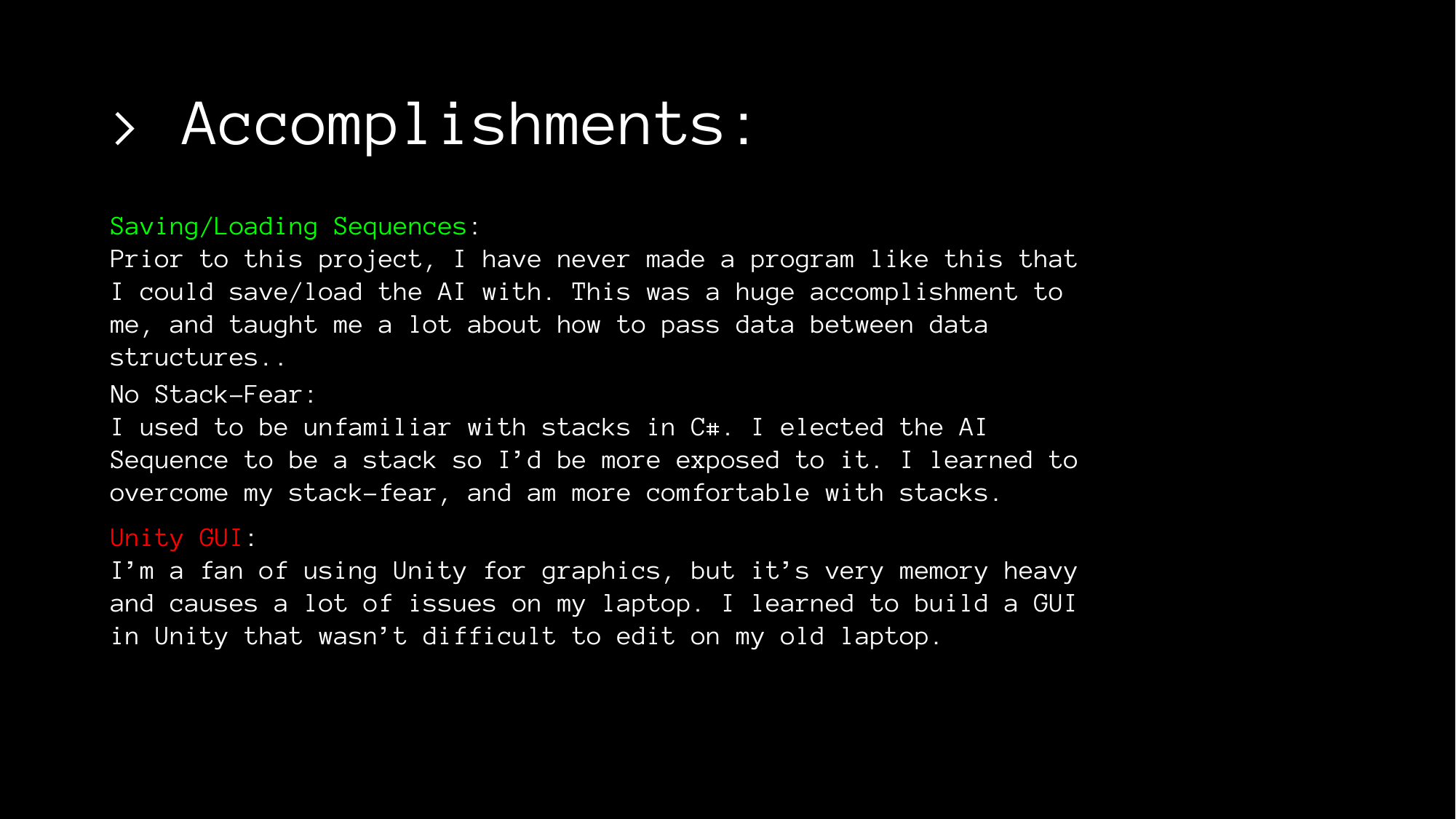

# > Accomplishments:
Saving/Loading Sequences:
Prior to this project, I have never made a program like this that I could save/load the AI with. This was a huge accomplishment to me, and taught me a lot about how to pass data between data structures..
No Stack-Fear:
I used to be unfamiliar with stacks in C#. I elected the AI Sequence to be a stack so I’d be more exposed to it. I learned to overcome my stack-fear, and am more comfortable with stacks.
Unity GUI:
I’m a fan of using Unity for graphics, but it’s very memory heavy and causes a lot of issues on my laptop. I learned to build a GUI in Unity that wasn’t difficult to edit on my old laptop.